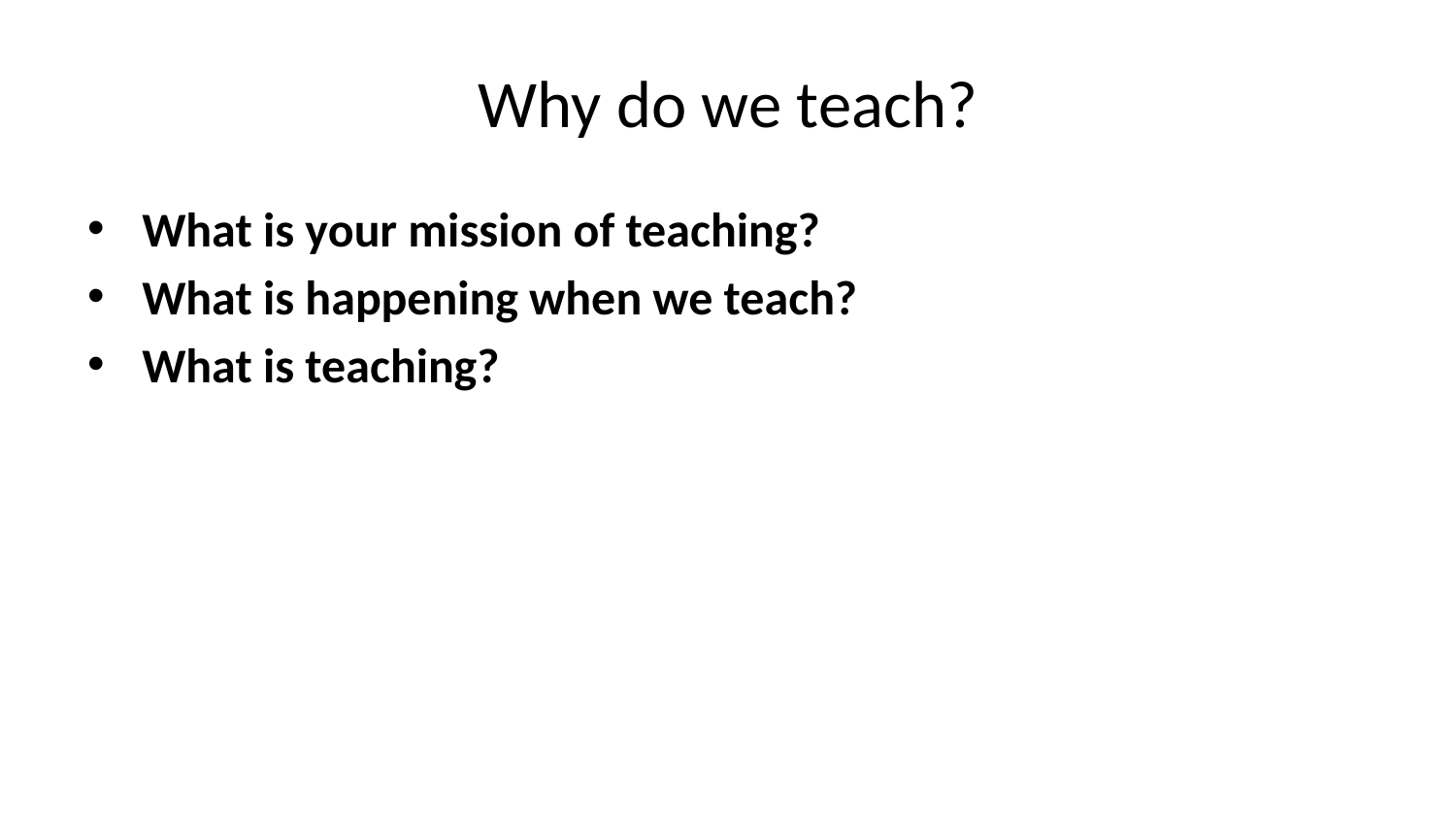

# Why do we teach?
What is your mission of teaching?
What is happening when we teach?
What is teaching?